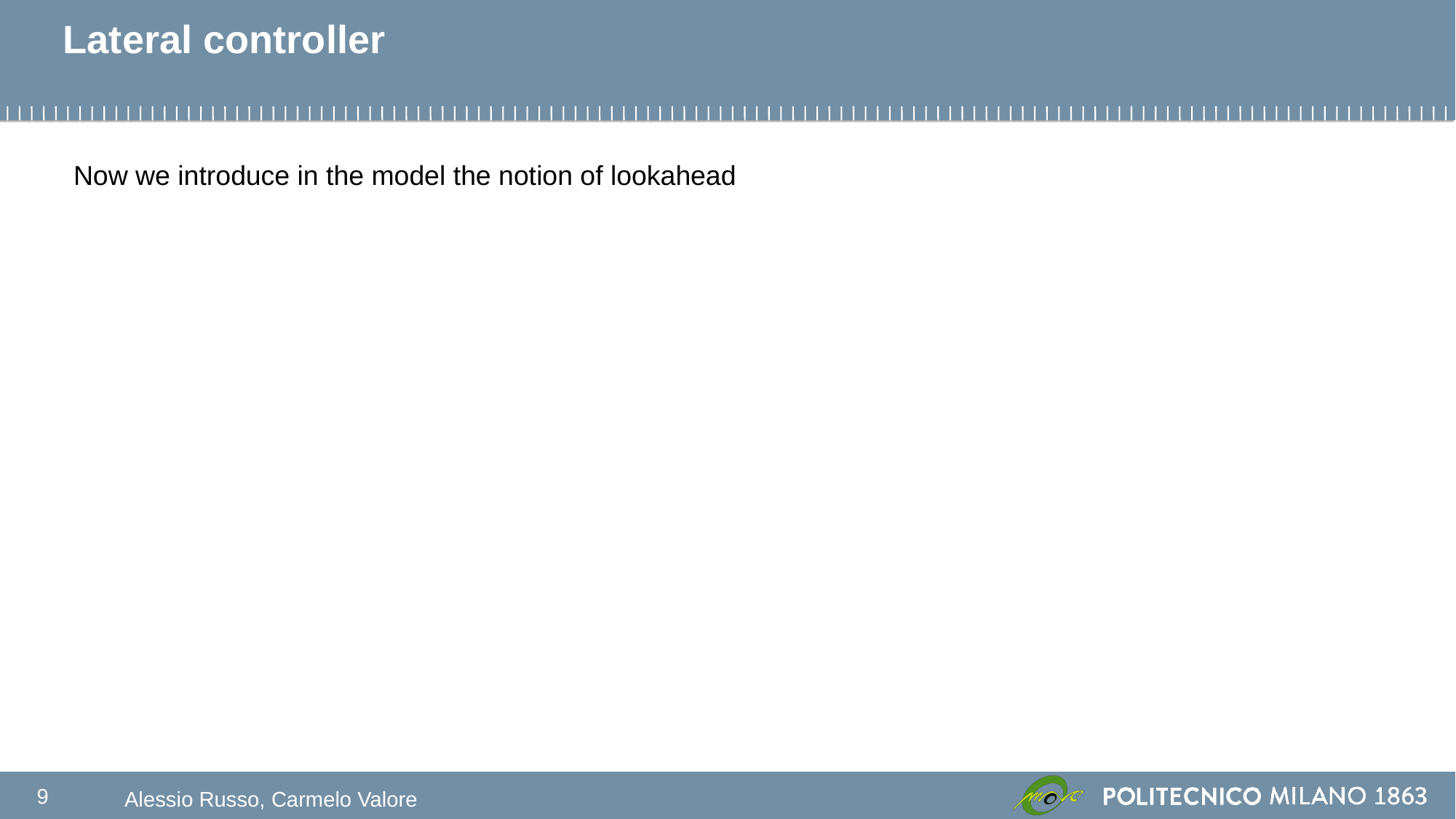

Lateral controller
Now we introduce in the model the notion of lookahead
9
Alessio Russo, Carmelo Valore